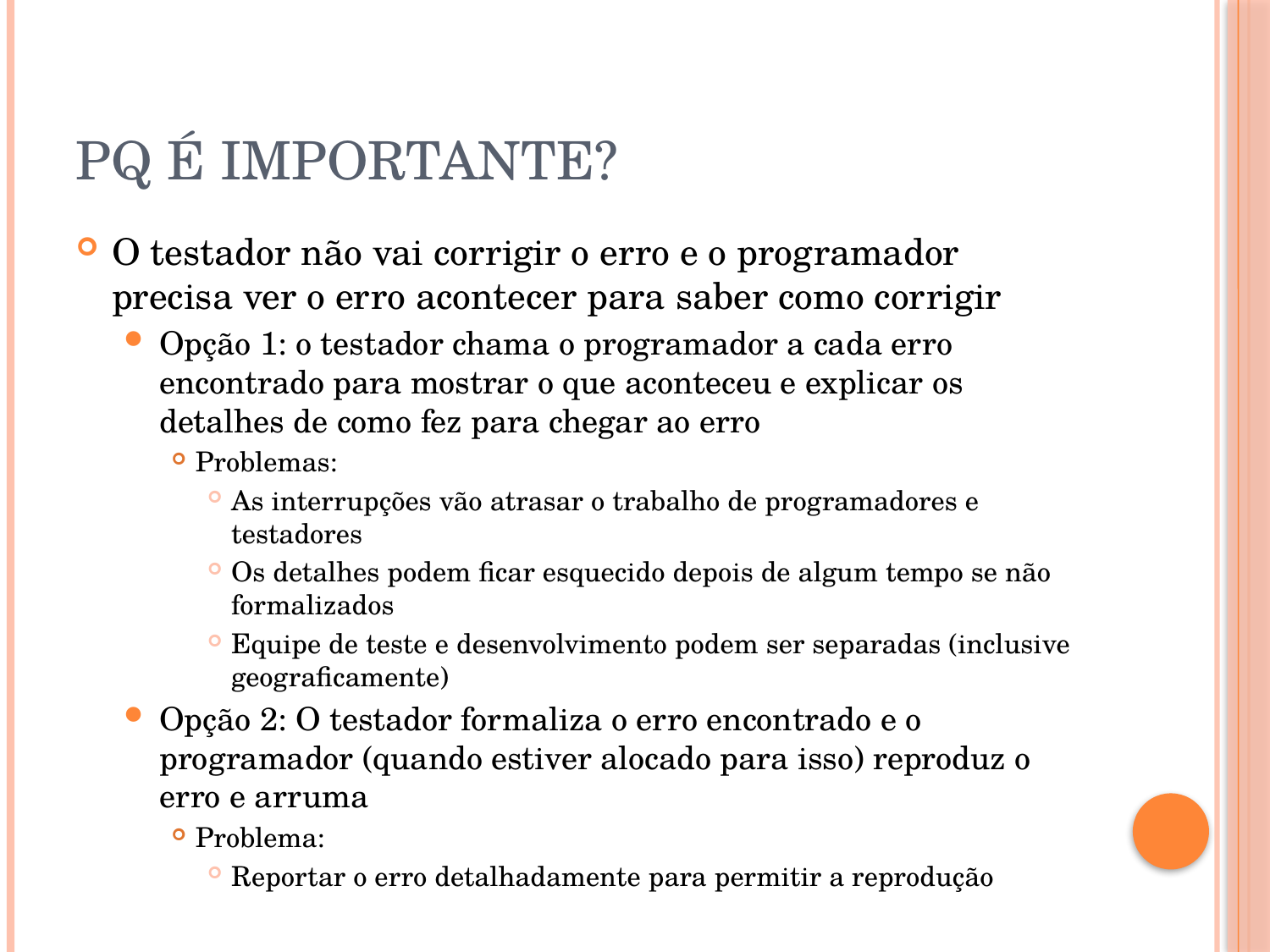

# Pq é importante?
O testador não vai corrigir o erro e o programador precisa ver o erro acontecer para saber como corrigir
Opção 1: o testador chama o programador a cada erro encontrado para mostrar o que aconteceu e explicar os detalhes de como fez para chegar ao erro
Problemas:
As interrupções vão atrasar o trabalho de programadores e testadores
Os detalhes podem ficar esquecido depois de algum tempo se não formalizados
Equipe de teste e desenvolvimento podem ser separadas (inclusive geograficamente)
Opção 2: O testador formaliza o erro encontrado e o programador (quando estiver alocado para isso) reproduz o erro e arruma
Problema:
Reportar o erro detalhadamente para permitir a reprodução